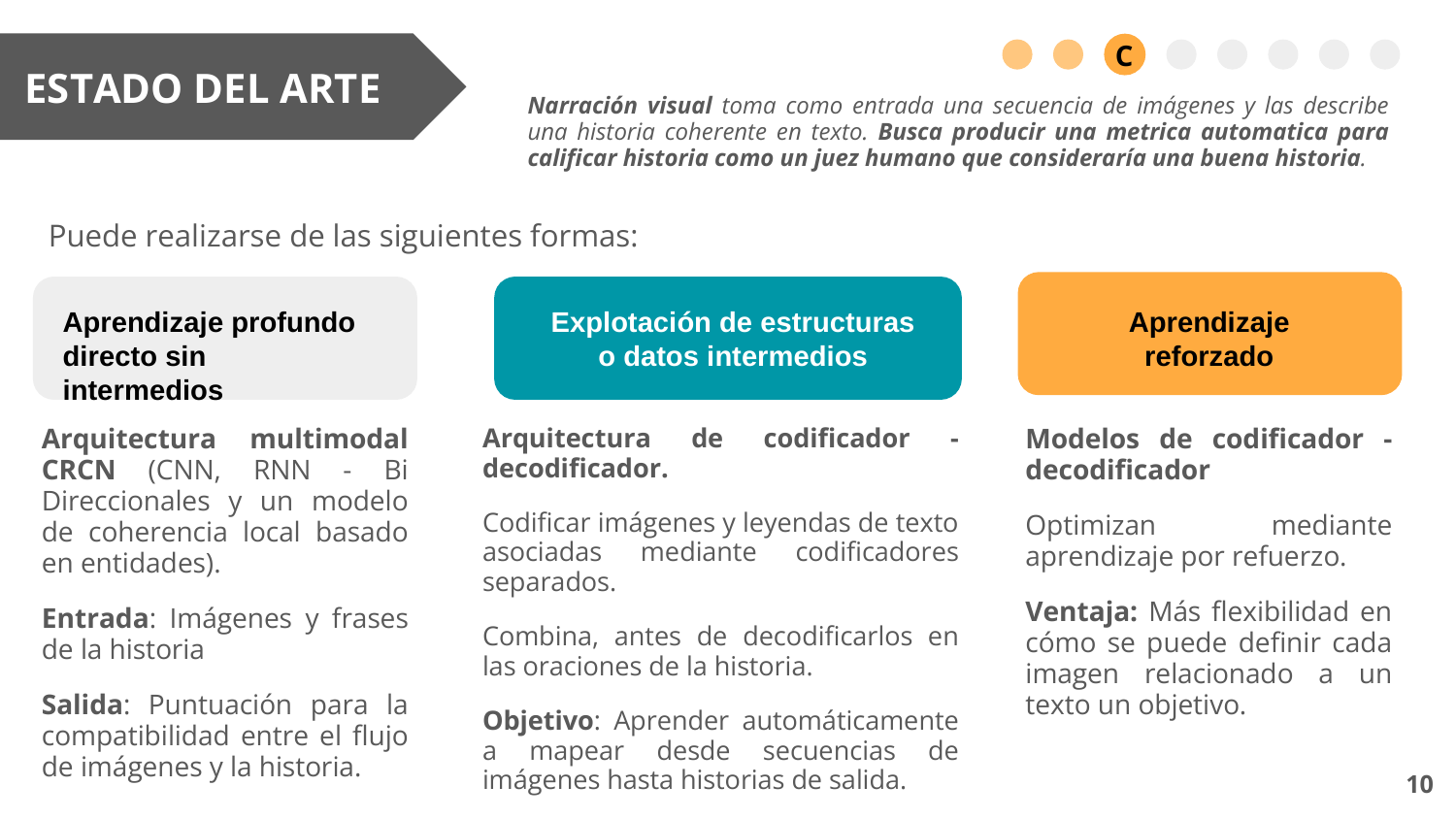

C

ESTADO DEL ARTE
Narración visual toma como entrada una secuencia de imágenes y las describe una historia coherente en texto. Busca producir una metrica automatica para calificar historia como un juez humano que consideraría una buena historia.
Puede realizarse de las siguientes formas:

Aprendizaje reforzado

Aprendizaje profundo directo sin intermedios

Explotación de estructuras o datos intermedios
Arquitectura multimodal CRCN (CNN, RNN - Bi Direccionales y un modelo de coherencia local basado en entidades).
Entrada: Imágenes y frases de la historia
Salida: Puntuación para la compatibilidad entre el flujo de imágenes y la historia.
Arquitectura de codificador - decodificador.
Codificar imágenes y leyendas de texto asociadas mediante codificadores separados.
Combina, antes de decodificarlos en las oraciones de la historia.
Objetivo: Aprender automáticamente a mapear desde secuencias de imágenes hasta historias de salida.
Modelos de codificador - decodificador
Optimizan mediante aprendizaje por refuerzo.
Ventaja: Más flexibilidad en cómo se puede definir cada imagen relacionado a un texto un objetivo.
10